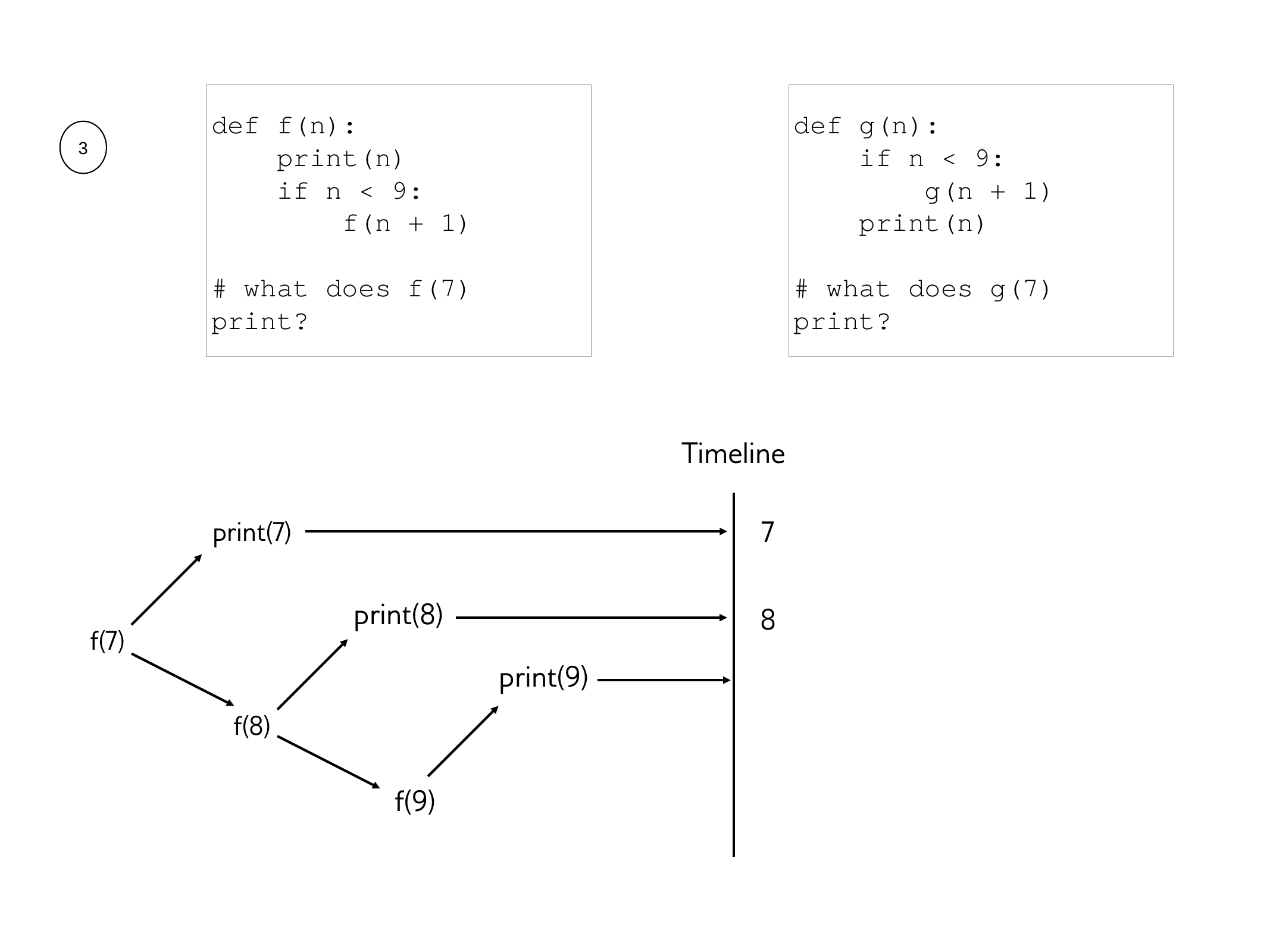

def f(n):
    print(n)
    if n < 9:
        f(n + 1)

# what does f(7) print?
def g(n):
    if n < 9:
        g(n + 1)
    print(n)

# what does g(7) print?
3
Timeline

7
print(7)

print(8)
8

f(7)

print(9)

f(8)

f(9)